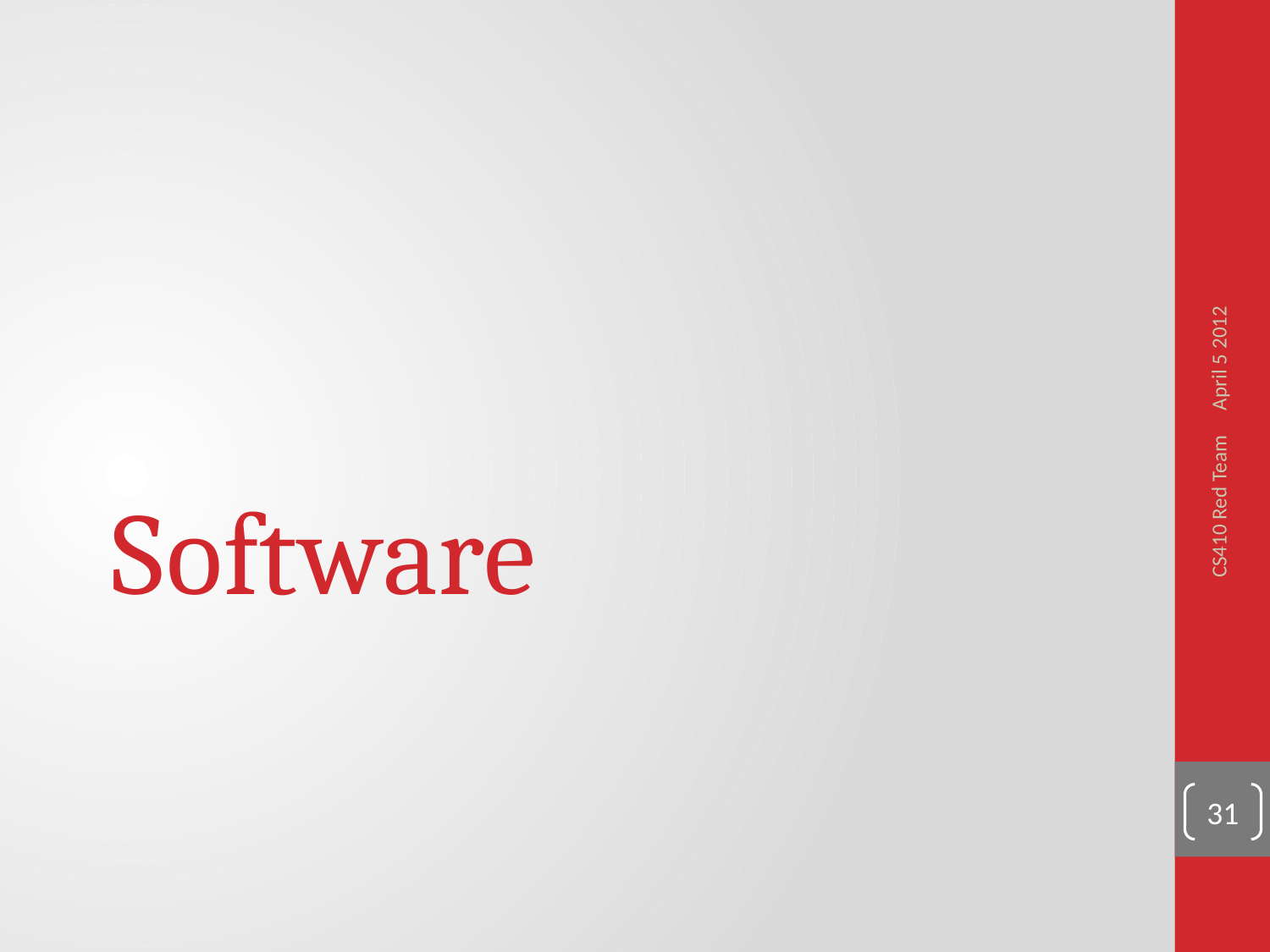

April 5 2012
# Software
CS410 Red Team
31